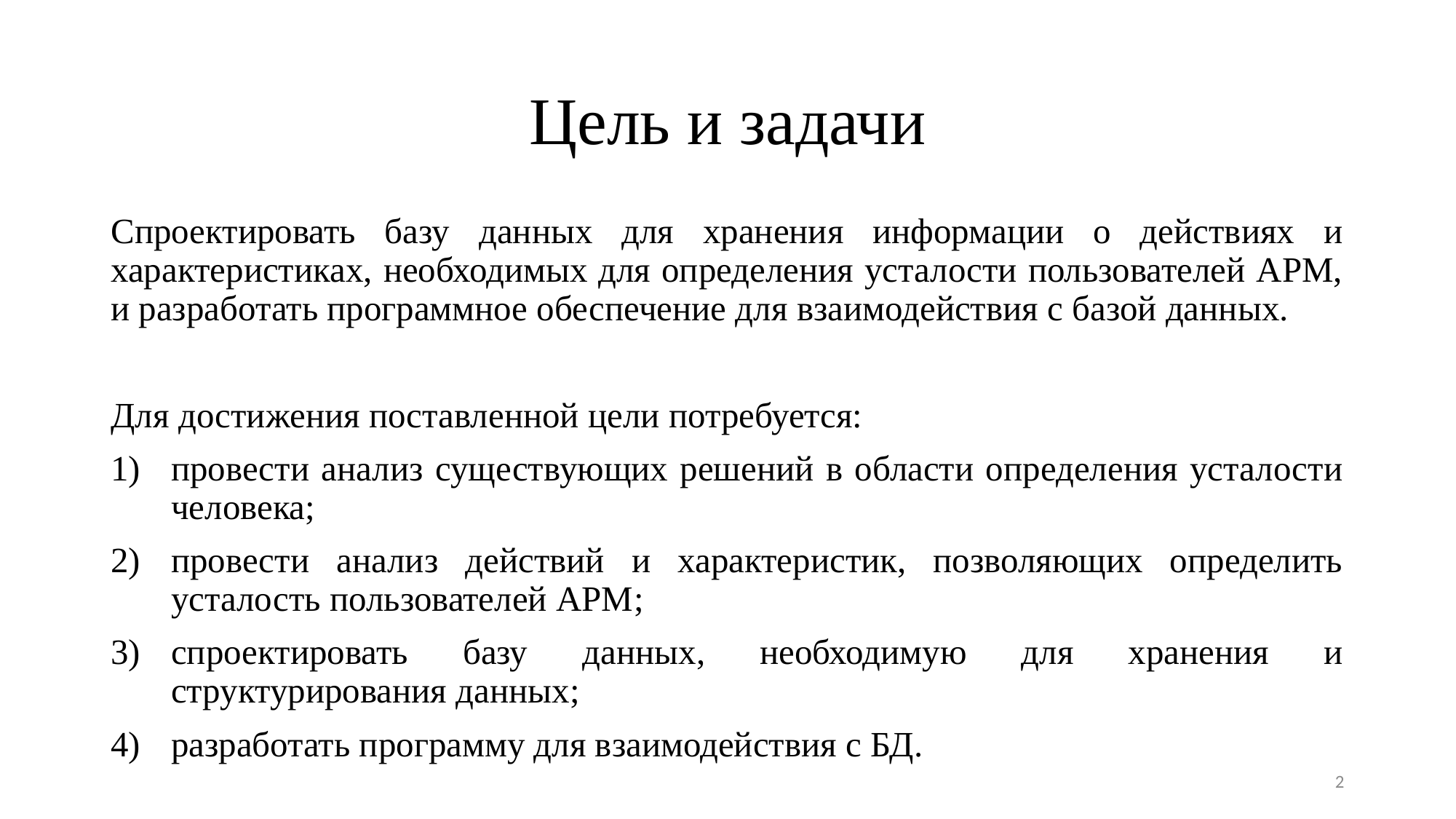

# Цель и задачи
Спроектировать базу данных для хранения информации о действиях и характеристиках, необходимых для определения усталости пользователей АРМ, и разработать программное обеспечение для взаимодействия с базой данных.

Для достижения поставленной цели потребуется:
провести анализ существующих решений в области определения усталости человека;
провести анализ действий и характеристик, позволяющих определить усталость пользователей АРМ;
спроектировать базу данных, необходимую для хранения и структурирования данных;
разработать программу для взаимодействия с БД.
2